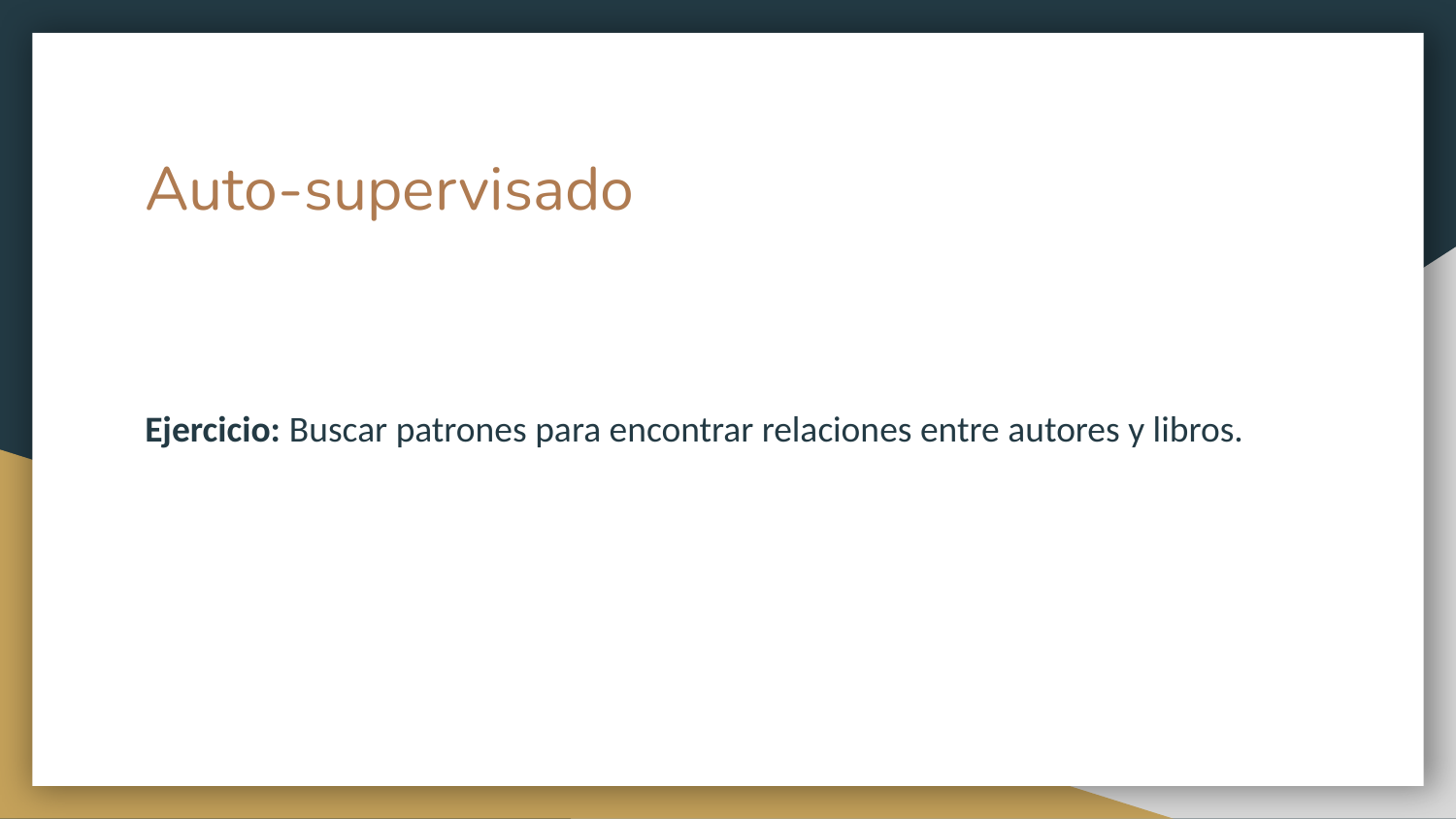

# Auto-supervisado
Ejercicio: Buscar patrones para encontrar relaciones entre autores y libros.